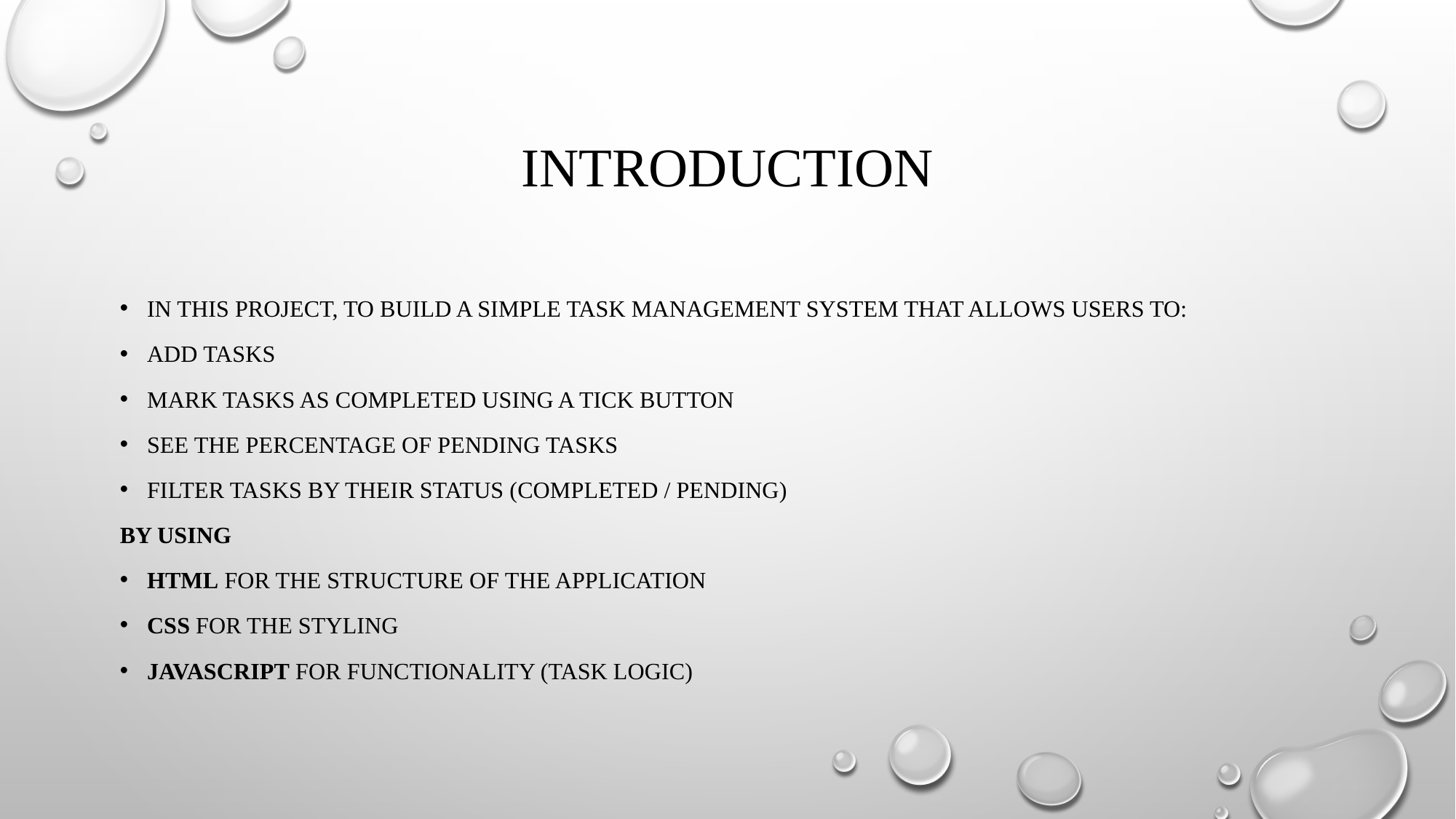

# introduction
In this project, to build a simple Task Management System that allows users to:
Add tasks
Mark tasks as completed using a tick button
See the percentage of pending tasks
Filter tasks by their status (Completed / Pending)
By using
HTML for the structure of the application
CSS for the styling
JavaScript for functionality (task logic)